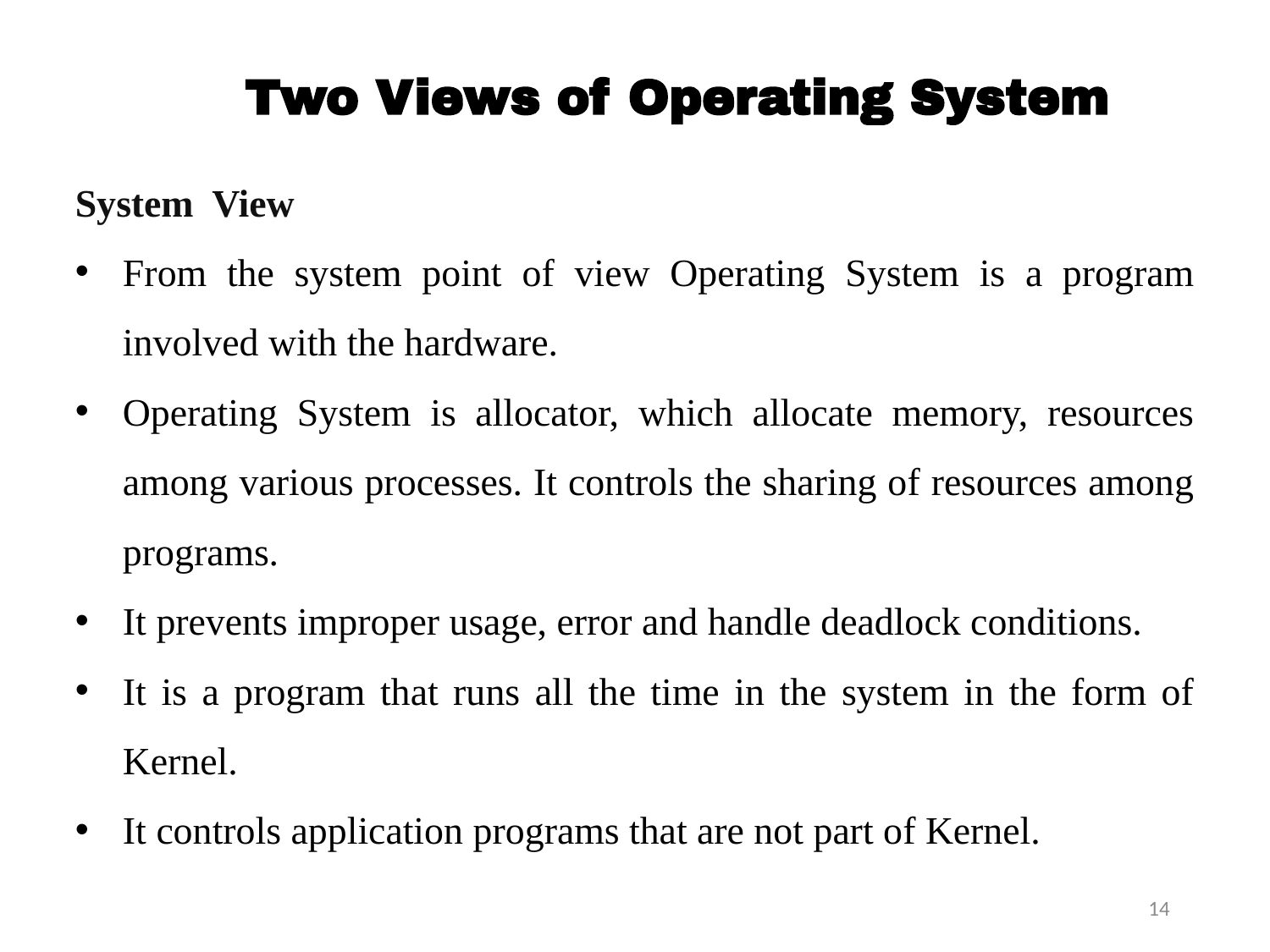

Two Views of Operating System
System  View
From the system point of view Operating System is a program involved with the hardware.
Operating System is allocator, which allocate memory, resources among various processes. It controls the sharing of resources among programs.
It prevents improper usage, error and handle deadlock conditions.
It is a program that runs all the time in the system in the form of Kernel.
It controls application programs that are not part of Kernel.
14